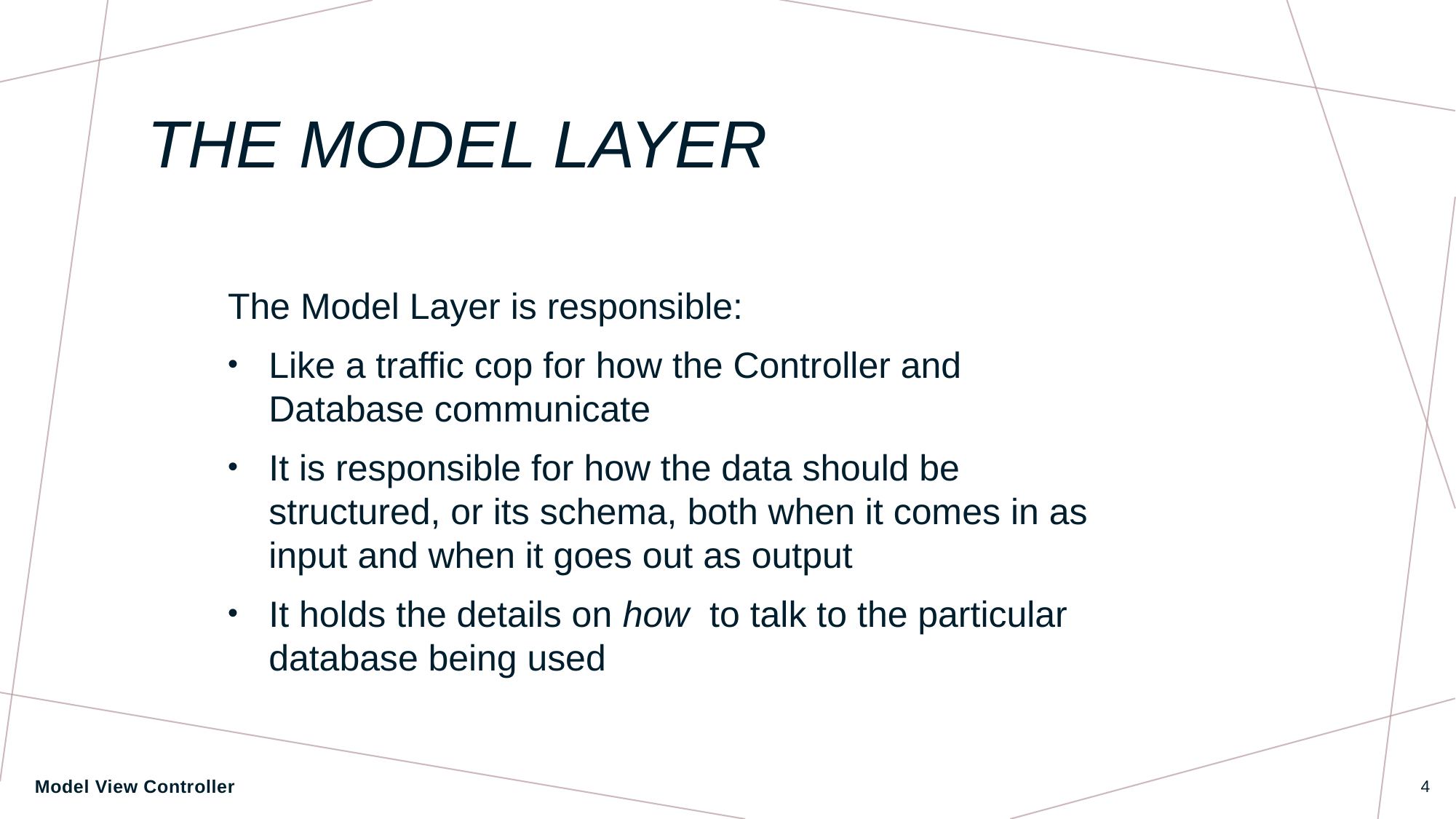

# The Model layer
The Model Layer is responsible:
Like a traffic cop for how the Controller and Database communicate
It is responsible for how the data should be structured, or its schema, both when it comes in as input and when it goes out as output
It holds the details on how  to talk to the particular database being used
Model View Controller
4